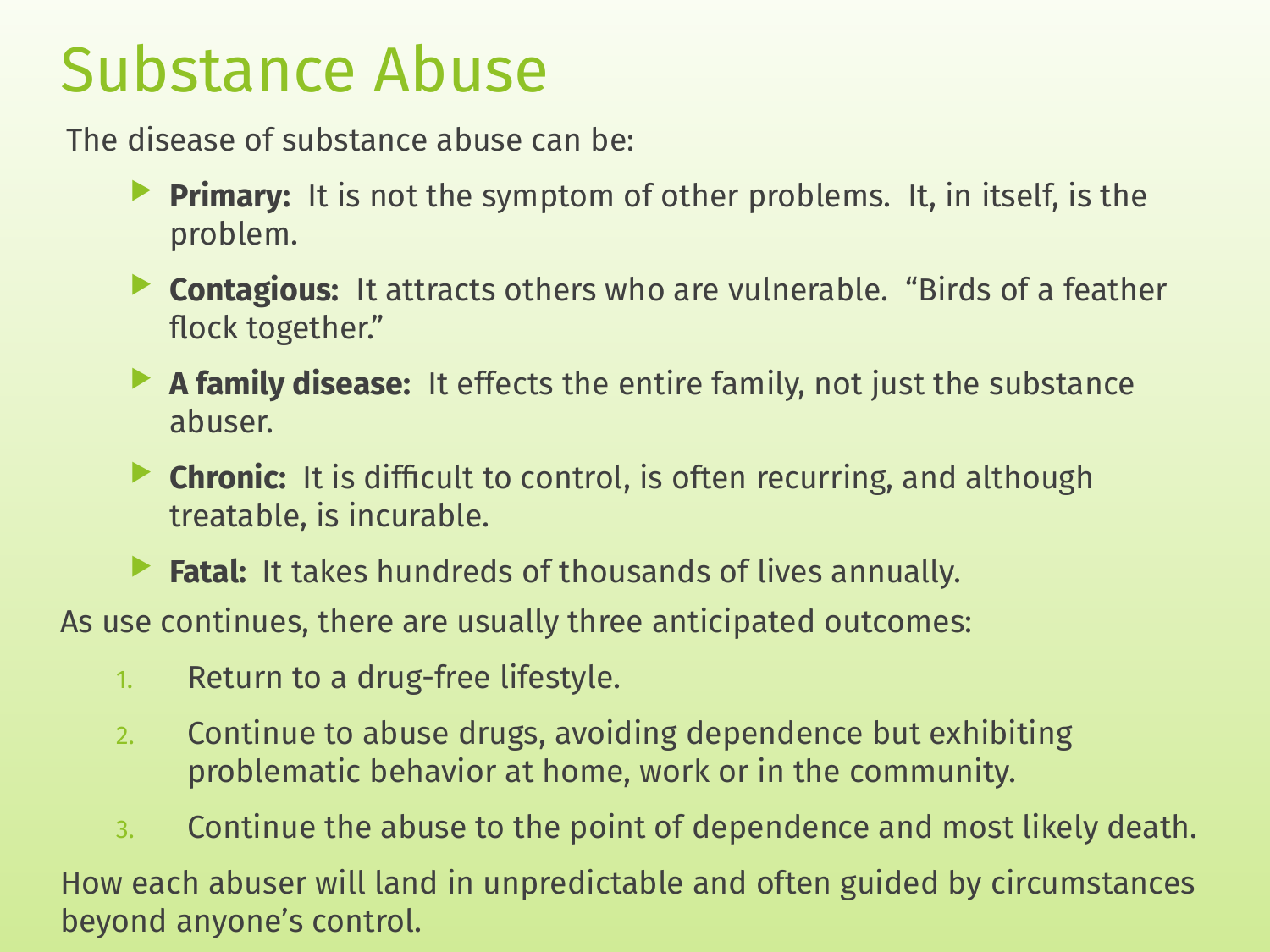

# Substance Abuse
The disease of substance abuse can be:
Primary:  It is not the symptom of other problems.  It, in itself, is the problem.
Contagious:  It attracts others who are vulnerable.  “Birds of a feather flock together.”
A family disease:  It effects the entire family, not just the substance abuser.
Chronic:  It is difficult to control, is often recurring, and although treatable, is incurable.
Fatal:  It takes hundreds of thousands of lives annually.
As use continues, there are usually three anticipated outcomes:
Return to a drug-free lifestyle.
Continue to abuse drugs, avoiding dependence but exhibiting problematic behavior at home, work or in the community.
Continue the abuse to the point of dependence and most likely death.
How each abuser will land in unpredictable and often guided by circumstances beyond anyone’s control.

6